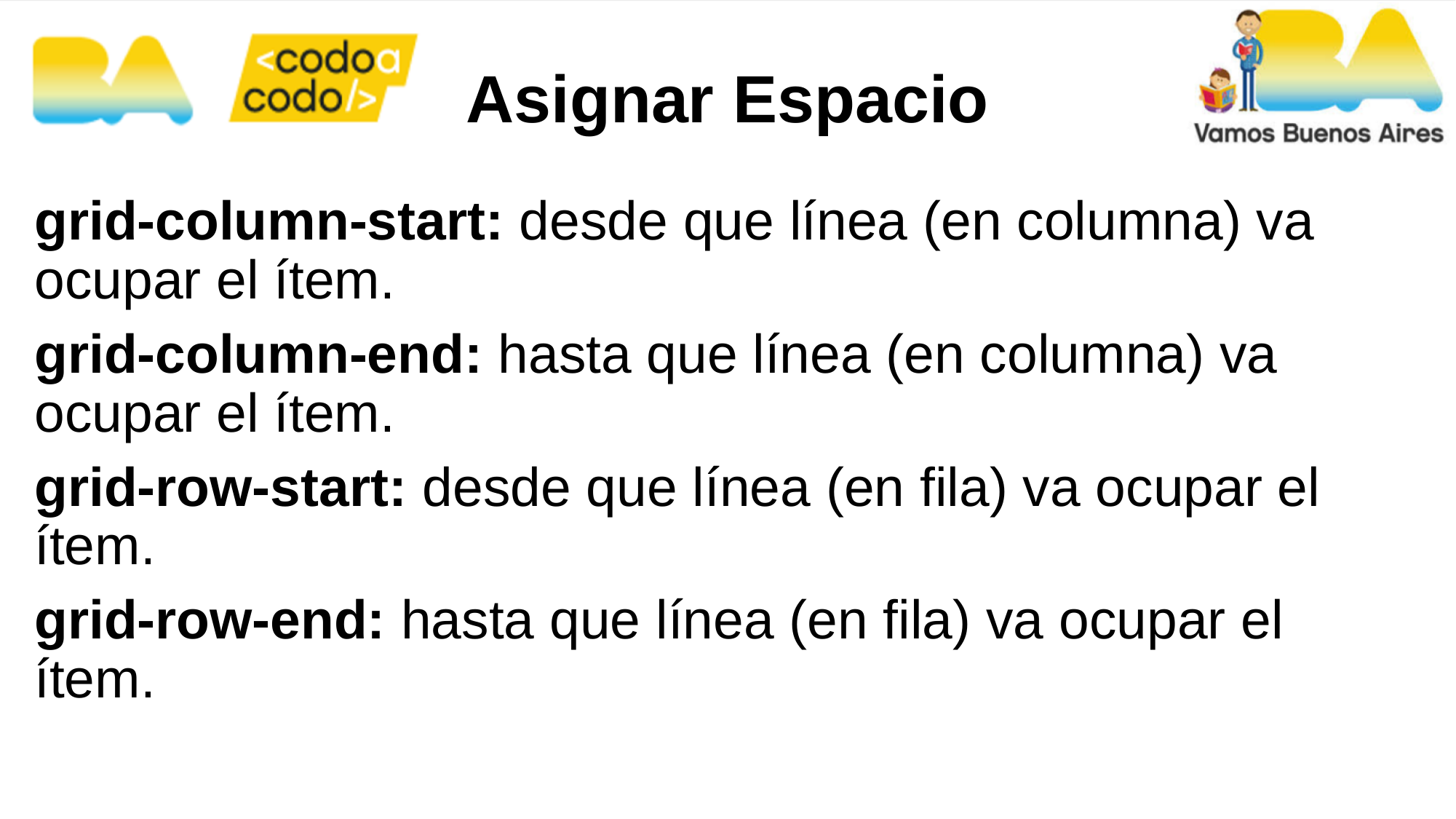

Asignar Espacio
grid-column-start: desde que línea (en columna) va ocupar el ítem.
grid-column-end: hasta que línea (en columna) va ocupar el ítem.
grid-row-start: desde que línea (en fila) va ocupar el ítem.
grid-row-end: hasta que línea (en fila) va ocupar el ítem.